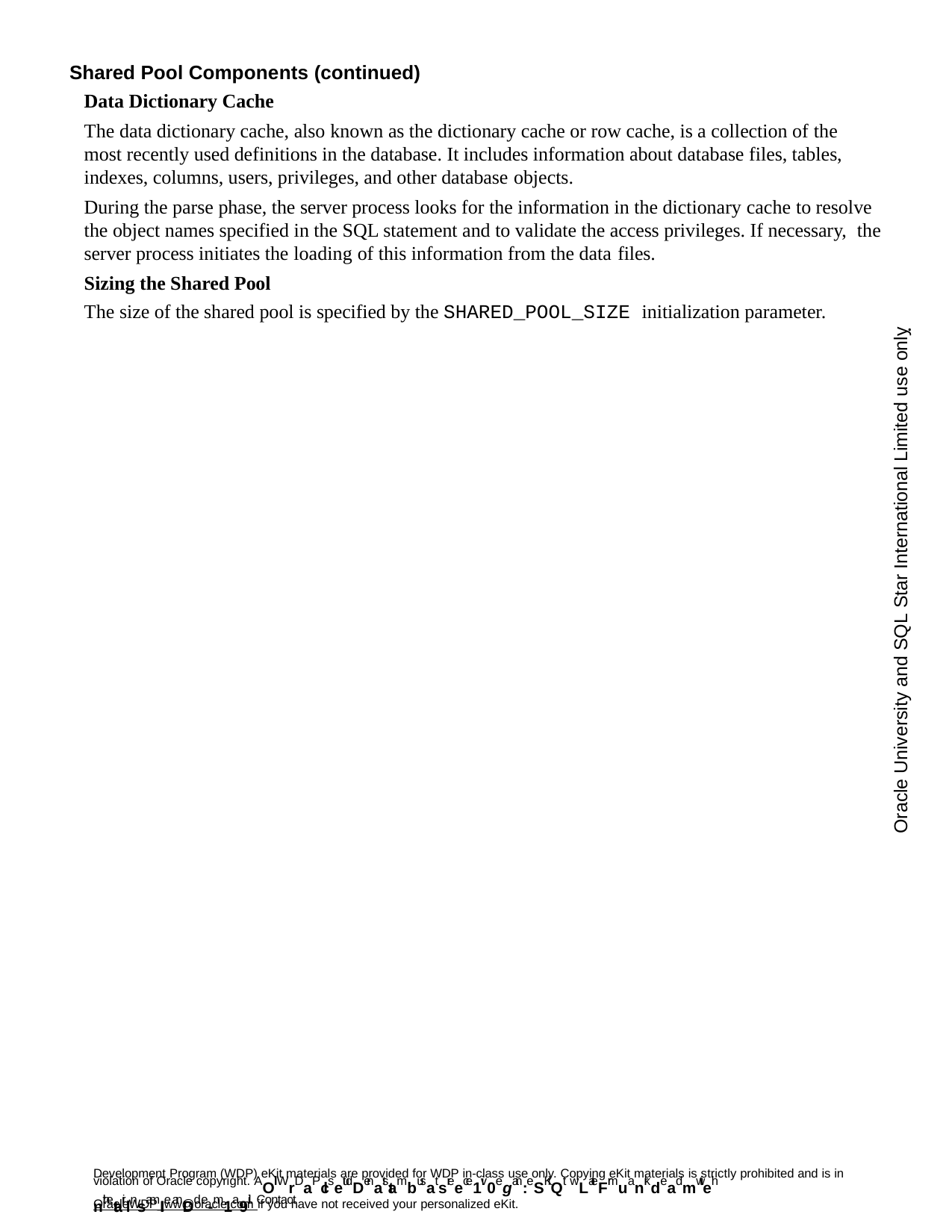

Shared Pool Components (continued)
Data Dictionary Cache
The data dictionary cache, also known as the dictionary cache or row cache, is a collection of the  most recently used definitions in the database. It includes information about database files, tables,  indexes, columns, users, privileges, and other database objects.
During the parse phase, the server process looks for the information in the dictionary cache to resolve  the object names specified in the SQL statement and to validate the access privileges. If necessary,  the server process initiates the loading of this information from the data files.
Sizing the Shared Pool
The size of the shared pool is specified by the SHARED_POOL_SIZE initialization parameter.
Oracle University and SQL Star International Limited use onlyฺ
Development Program (WDP) eKit materials are provided for WDP in-class use only. Copying eKit materials is strictly prohibited and is in
violation of Oracle copyright. AOll WrDaPclsetudDenatstambusat sreece1iv0e gan: eSKiQt wLateFrmuanrkdead mwiteh nthetair lnsamIIe  anDd e-m1a9il. Contact
OracleWDP_ww@oracle.com if you have not received your personalized eKit.